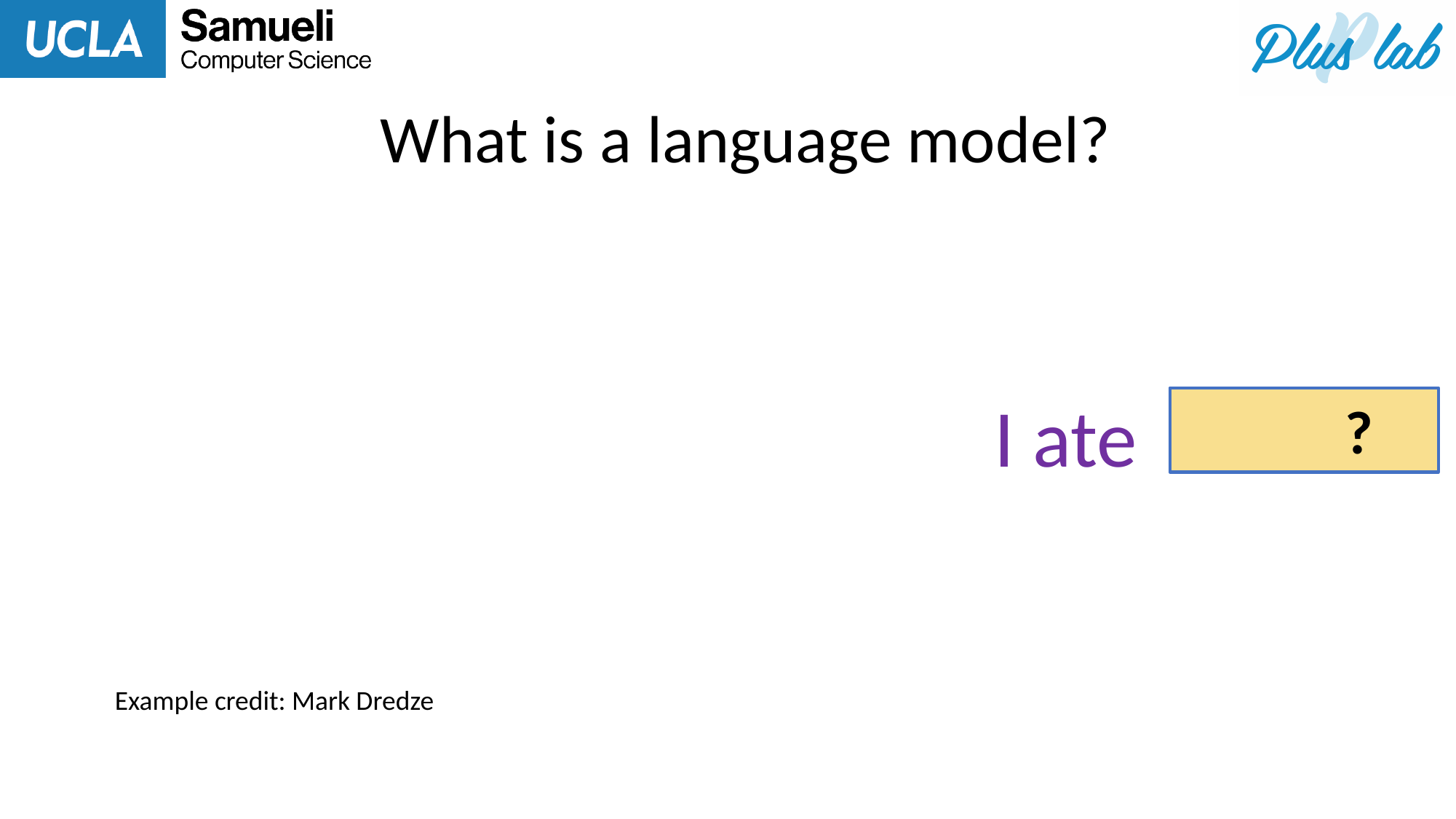

What is a language model?
I ate
?
Example credit: Mark Dredze